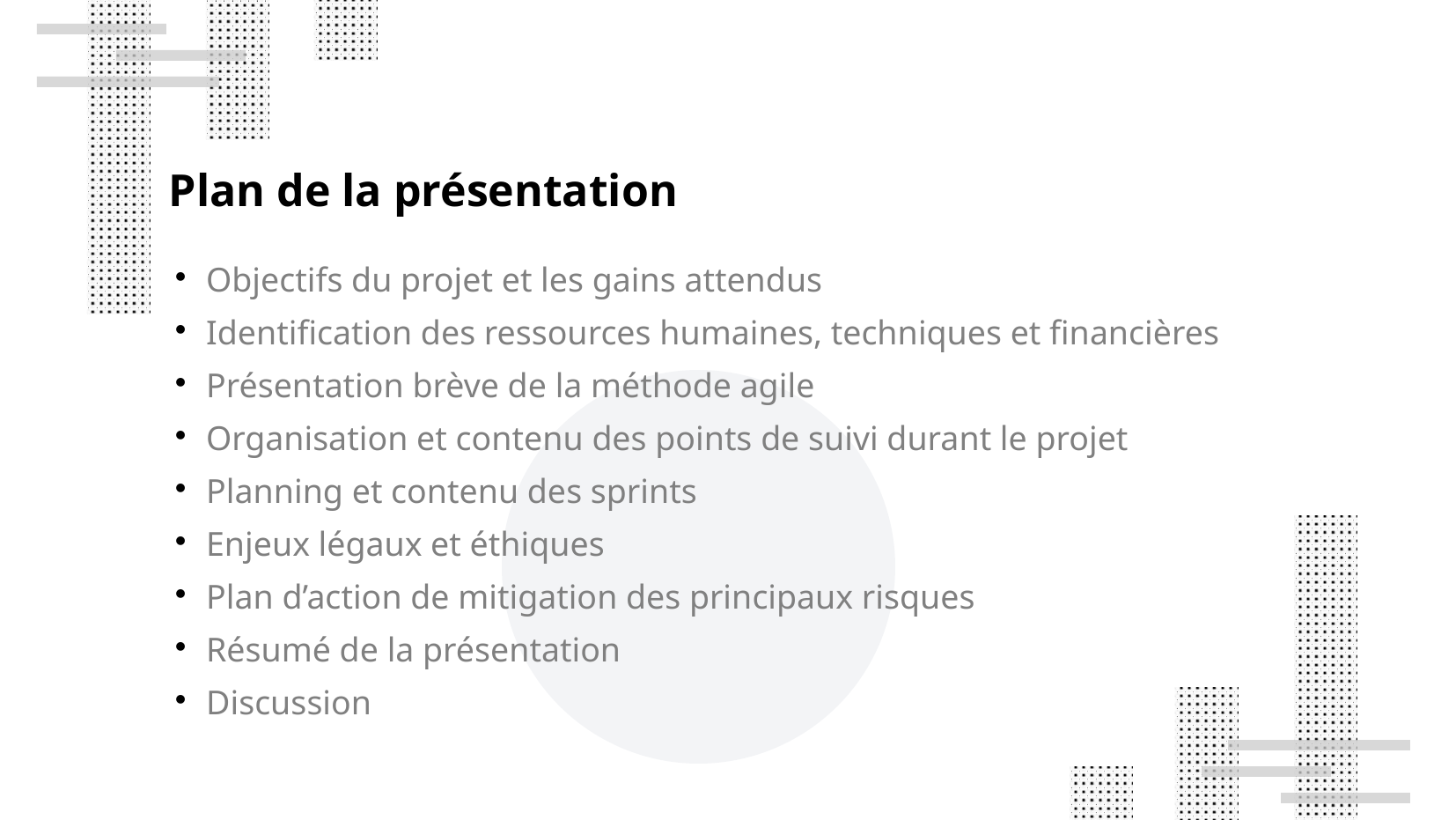

Plan de la présentation
Objectifs du projet et les gains attendus
Identification des ressources humaines, techniques et financières
Présentation brève de la méthode agile
Organisation et contenu des points de suivi durant le projet
Planning et contenu des sprints
Enjeux légaux et éthiques
Plan d’action de mitigation des principaux risques
Résumé de la présentation
Discussion